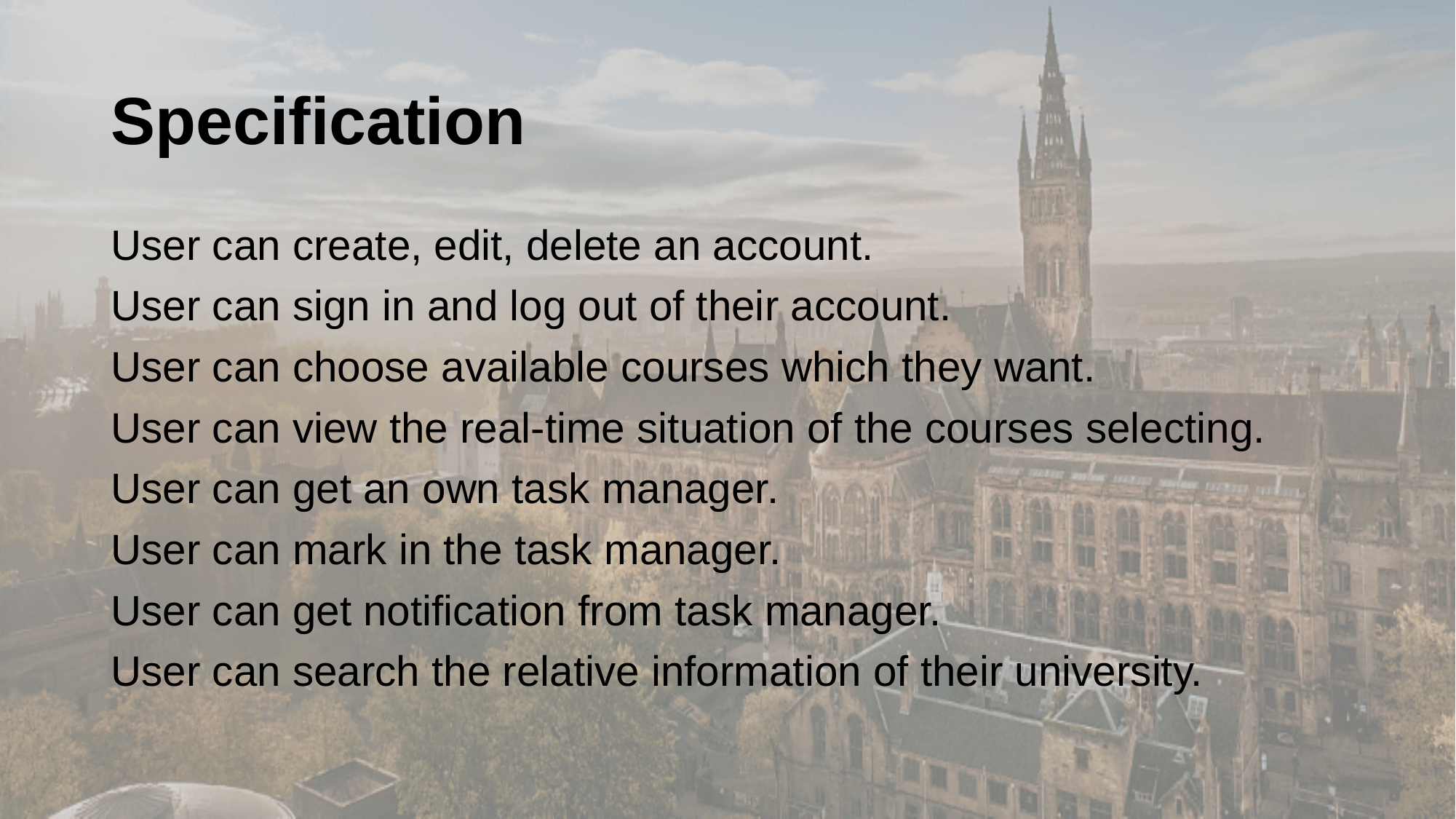

# Specification
User can create, edit, delete an account.
User can sign in and log out of their account.
User can choose available courses which they want.
User can view the real-time situation of the courses selecting.
User can get an own task manager.
User can mark in the task manager.
User can get notification from task manager.
User can search the relative information of their university.